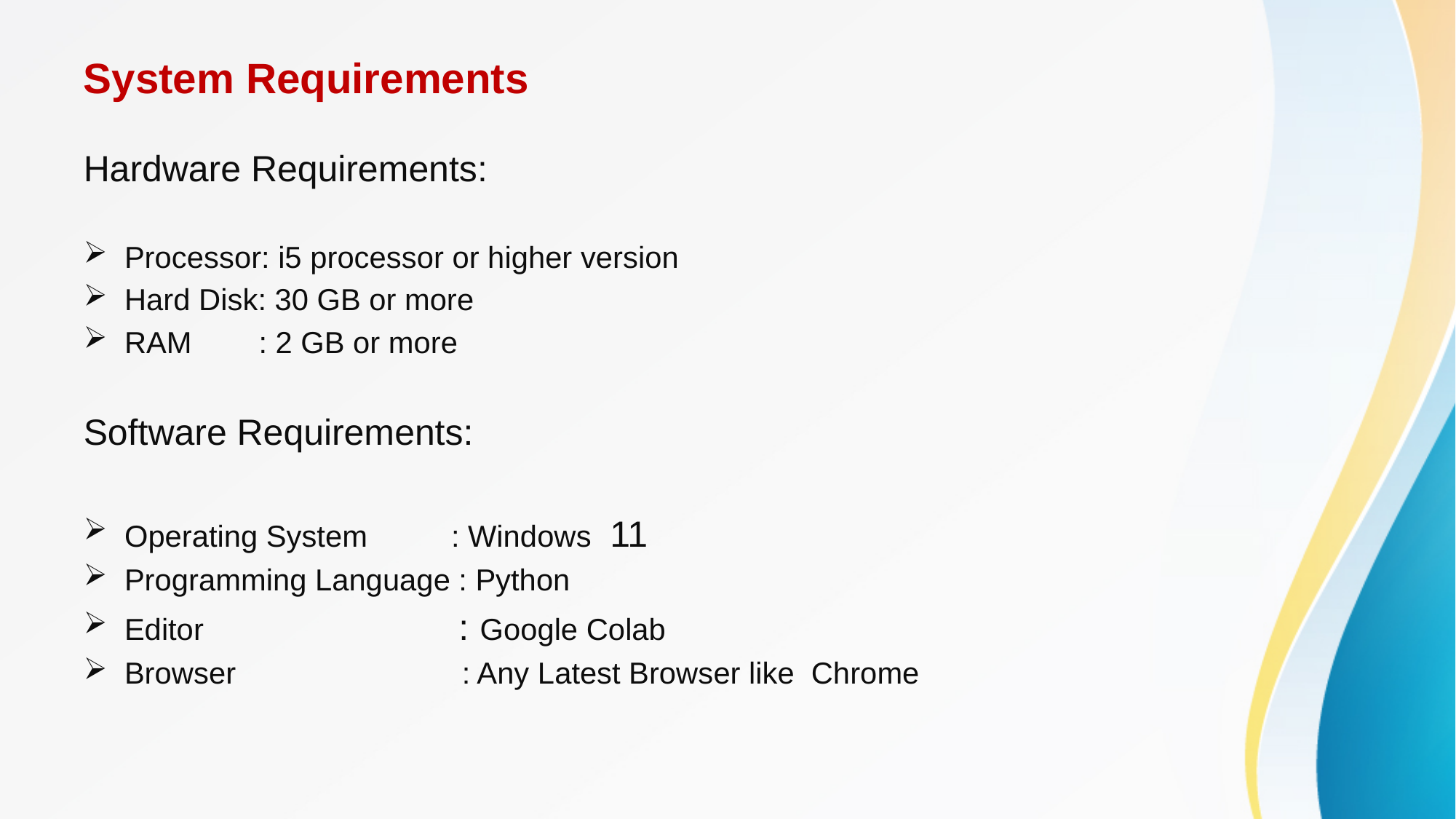

# System Requirements
Hardware Requirements:

Processor: i5 processor or higher version
Hard Disk: 30 GB or more
RAM        : 2 GB or more

Software Requirements:

Operating System          : Windows  11
Programming Language : Python
Editor                          : Google Colab
Browser                           : Any Latest Browser like  Chrome